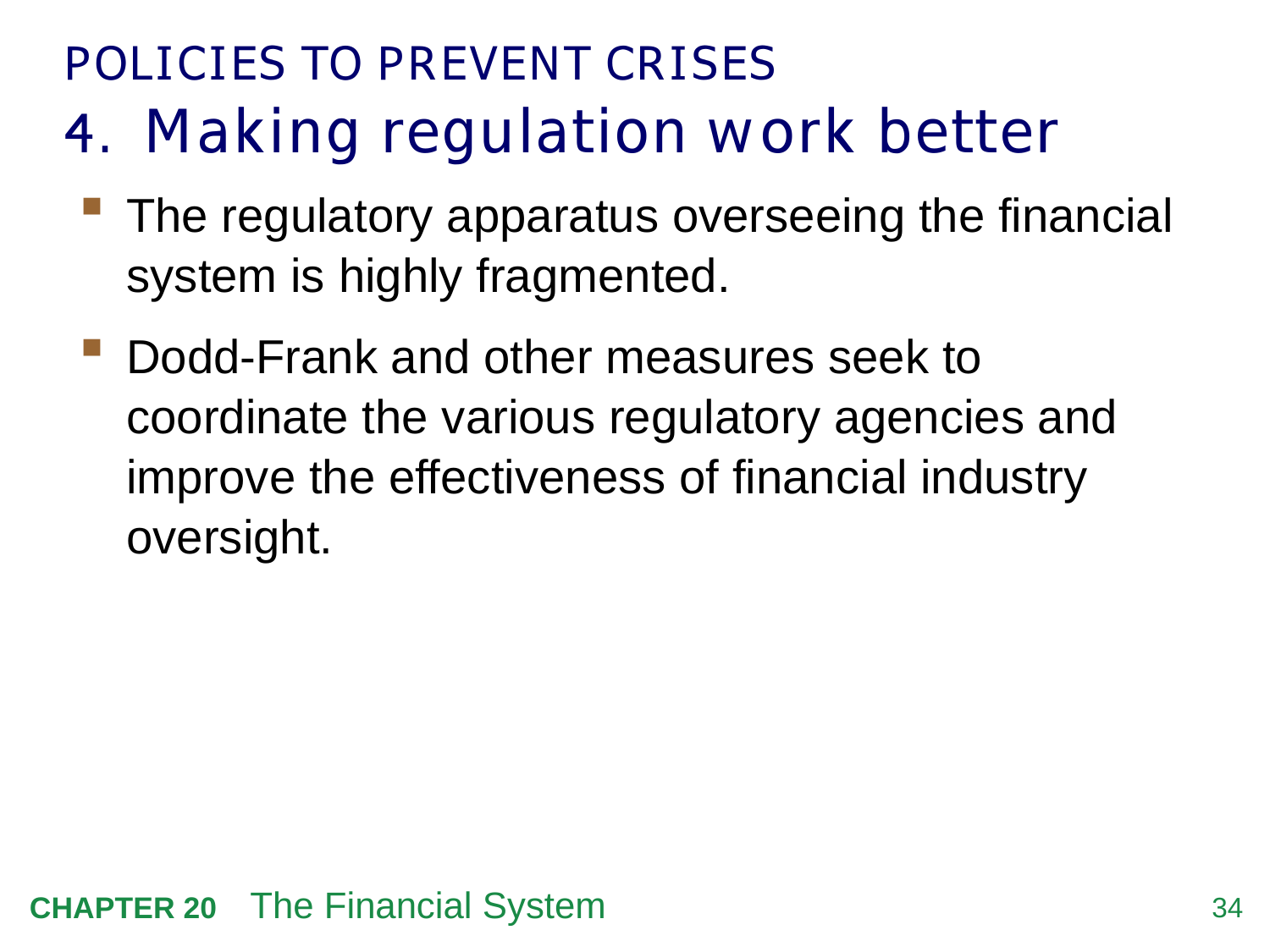

# POLICIES TO PREVENT CRISES 4.  Making regulation work better
The regulatory apparatus overseeing the financial system is highly fragmented.
Dodd-Frank and other measures seek to coordinate the various regulatory agencies and improve the effectiveness of financial industry oversight.